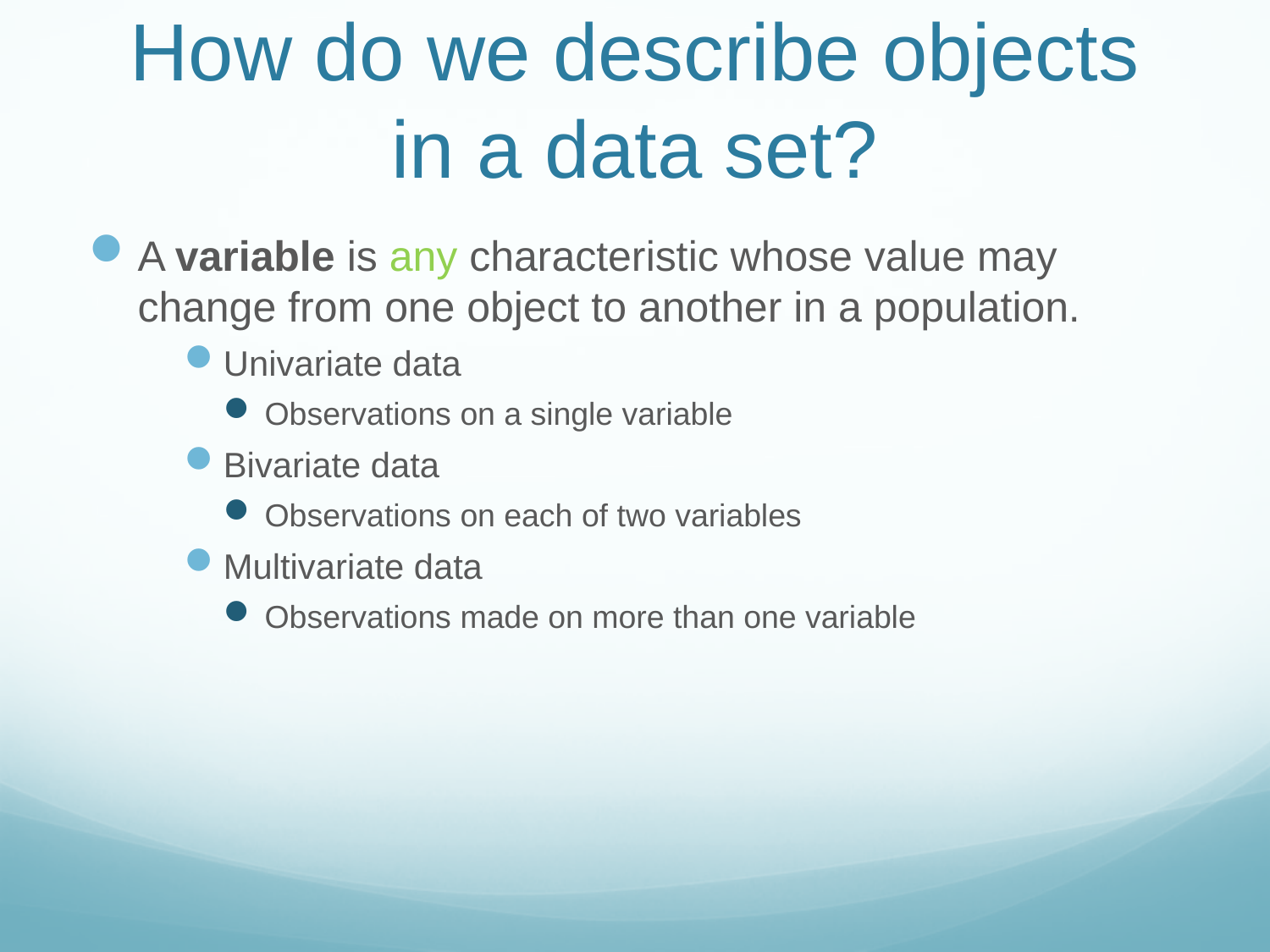

# How do we describe objects in a data set?
A variable is any characteristic whose value may change from one object to another in a population.
Univariate data
Observations on a single variable
Bivariate data
Observations on each of two variables
Multivariate data
Observations made on more than one variable